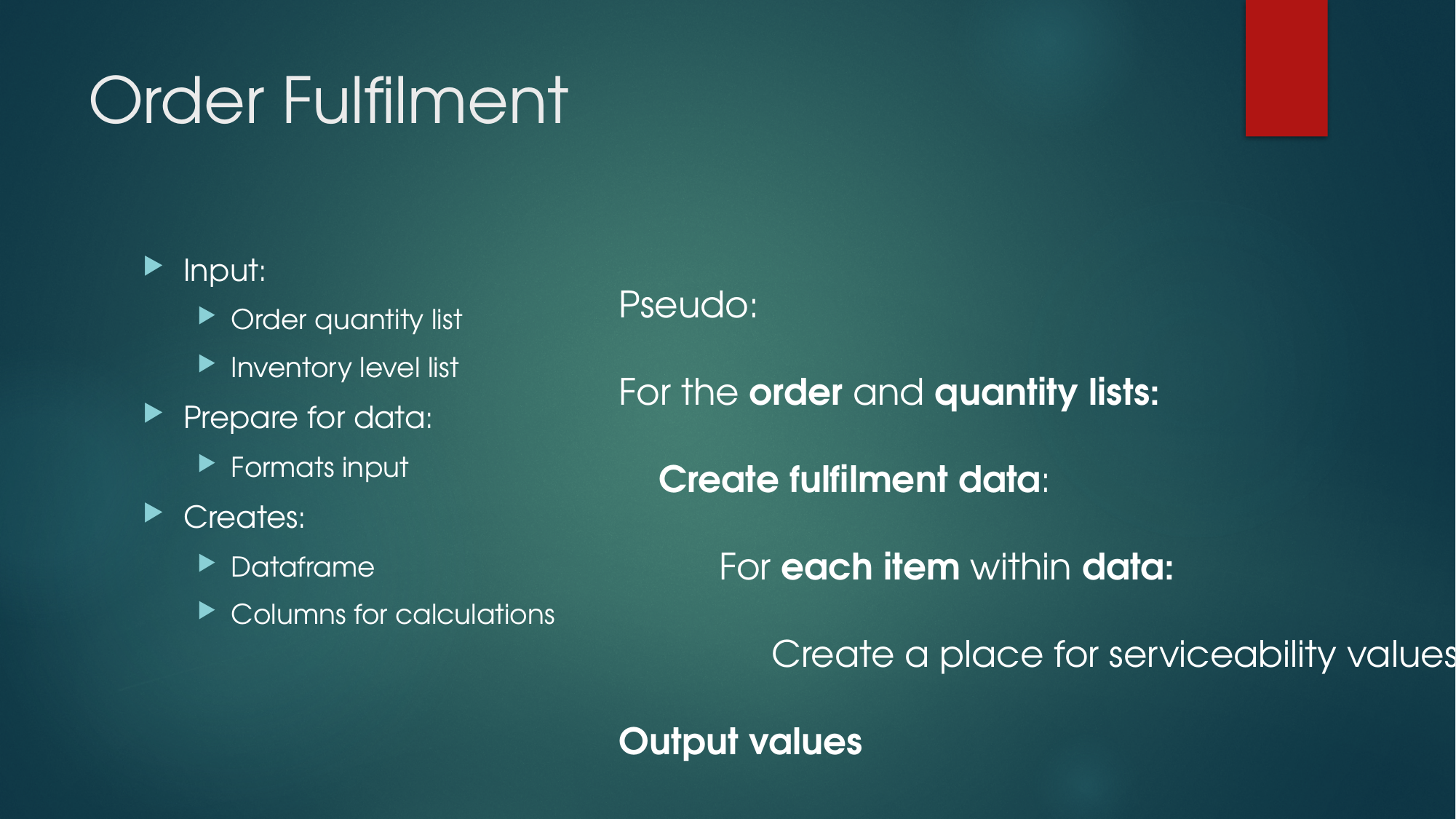

# Order Fulfilment
Input:
Order quantity list
Inventory level list
Prepare for data:
Formats input
Creates:
Dataframe
Columns for calculations

Pseudo:

For the order and quantity lists:

    Create fulfilment data:

          For each item within data:

               Create a place for serviceability values

Output values